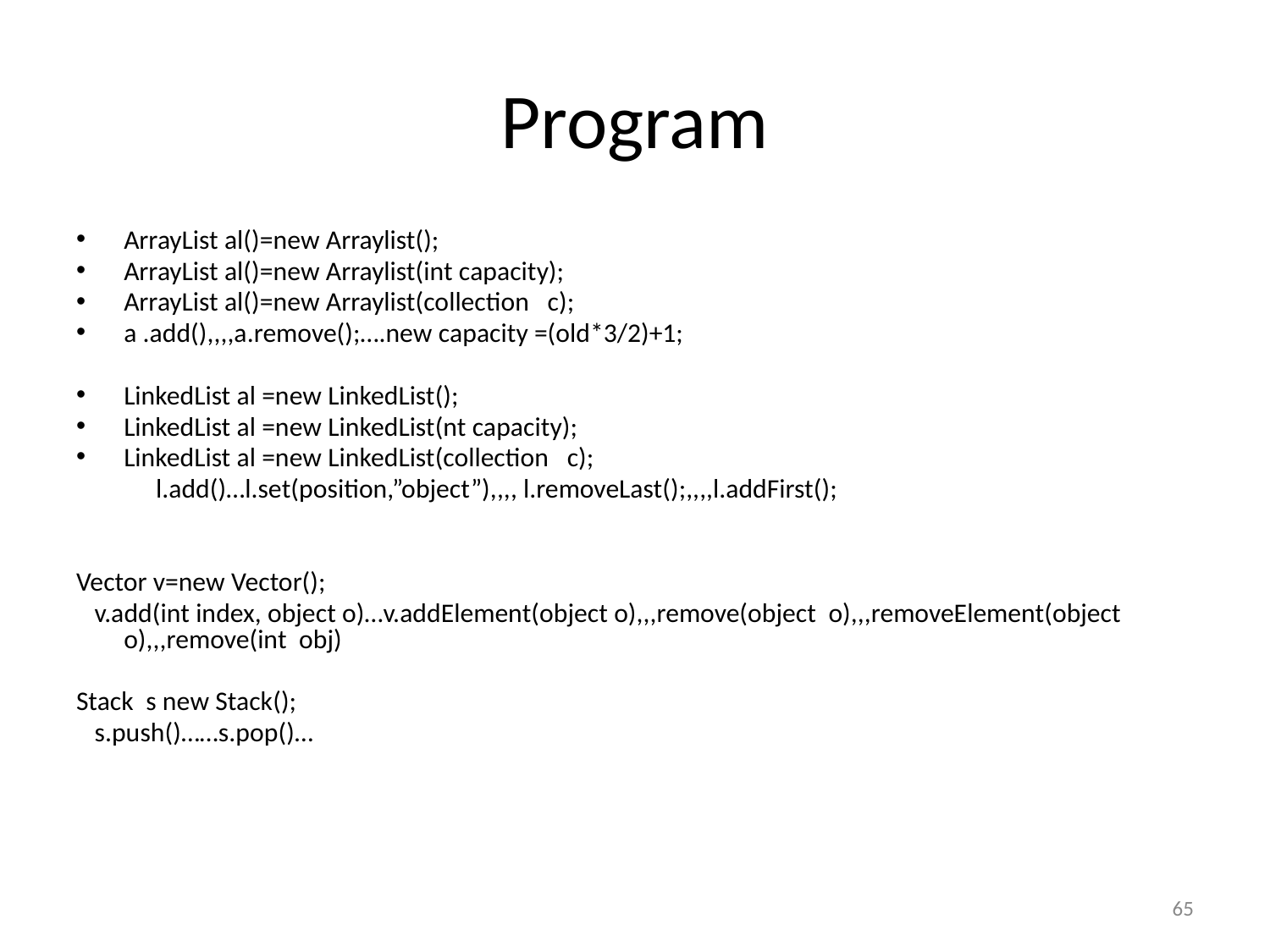

# Program
ArrayList al()=new Arraylist();
ArrayList al()=new Arraylist(int capacity);
ArrayList al()=new Arraylist(collection   c);
a .add(),,,,a.remove();….new capacity =(old*3/2)+1;

LinkedList al =new LinkedList();
LinkedList al =new LinkedList(nt capacity);
LinkedList al =new LinkedList(collection   c);
             l.add()…l.set(position,”object”),,,, l.removeLast();,,,,l.addFirst();

Vector v=new Vector();
   v.add(int index, object o)…v.addElement(object o),,,remove(object  o),,,removeElement(object o),,,remove(int  obj)

Stack  s new Stack();
   s.push()……s.pop()…

65